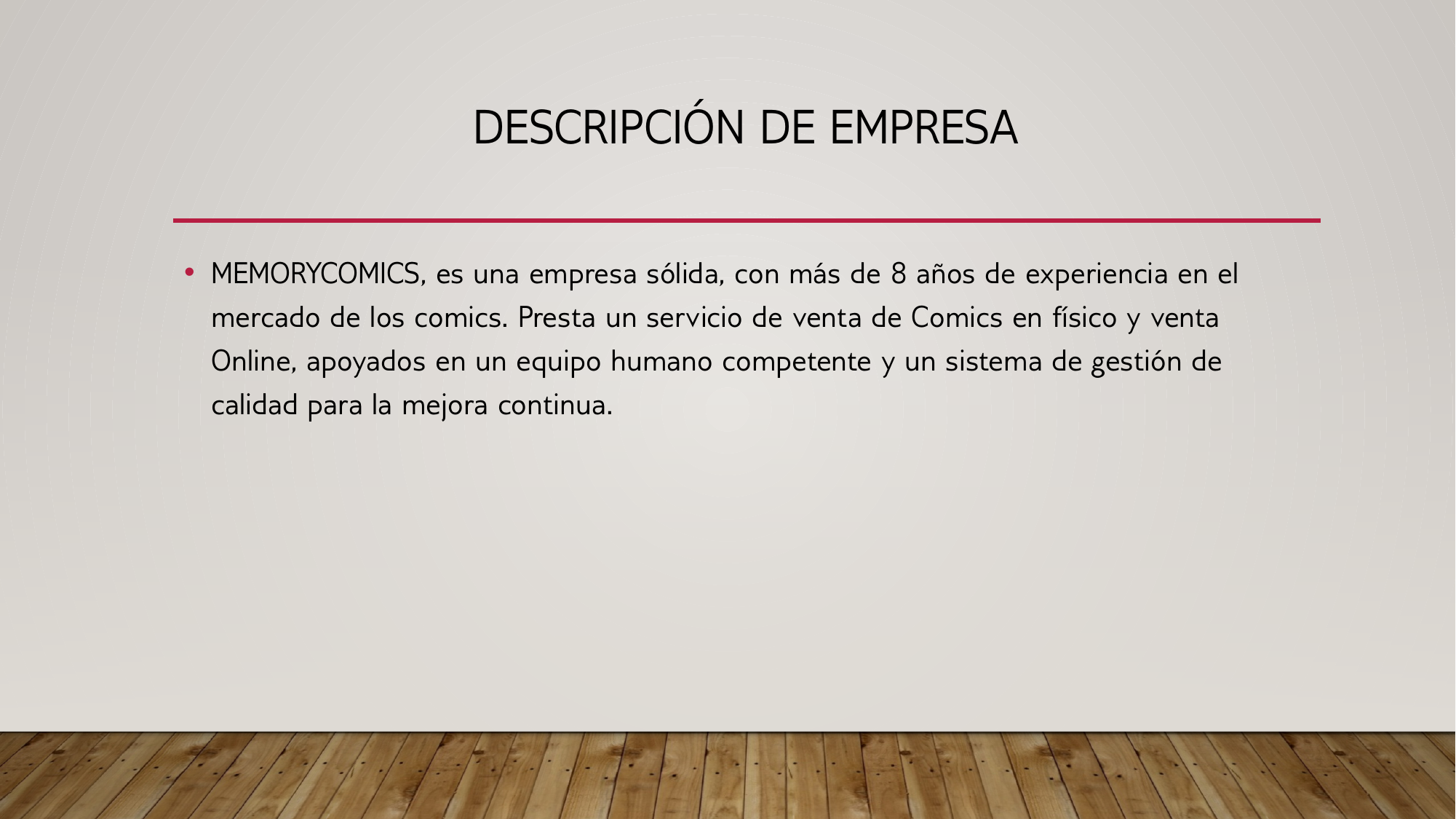

# Descripción de Empresa
MEMORYCOMICS, es una empresa sólida, con más de 8 años de experiencia en el mercado de los comics. Presta un servicio de venta de Comics en físico y venta Online, apoyados en un equipo humano competente y un sistema de gestión de calidad para la mejora continua.